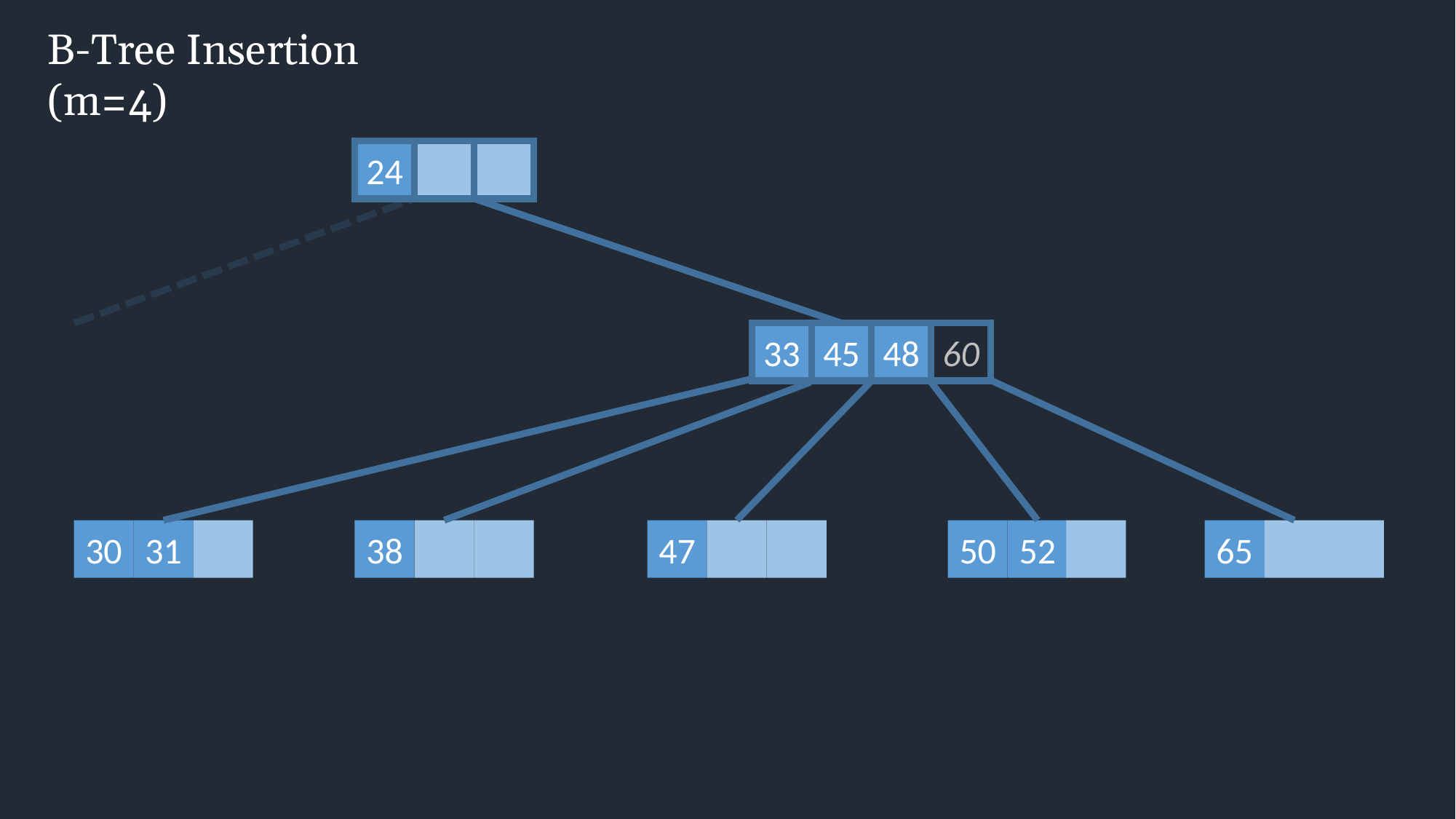

B-Tree Insertion (m=4)
24

33
45
48
60
30
31

38

47

50
52

65